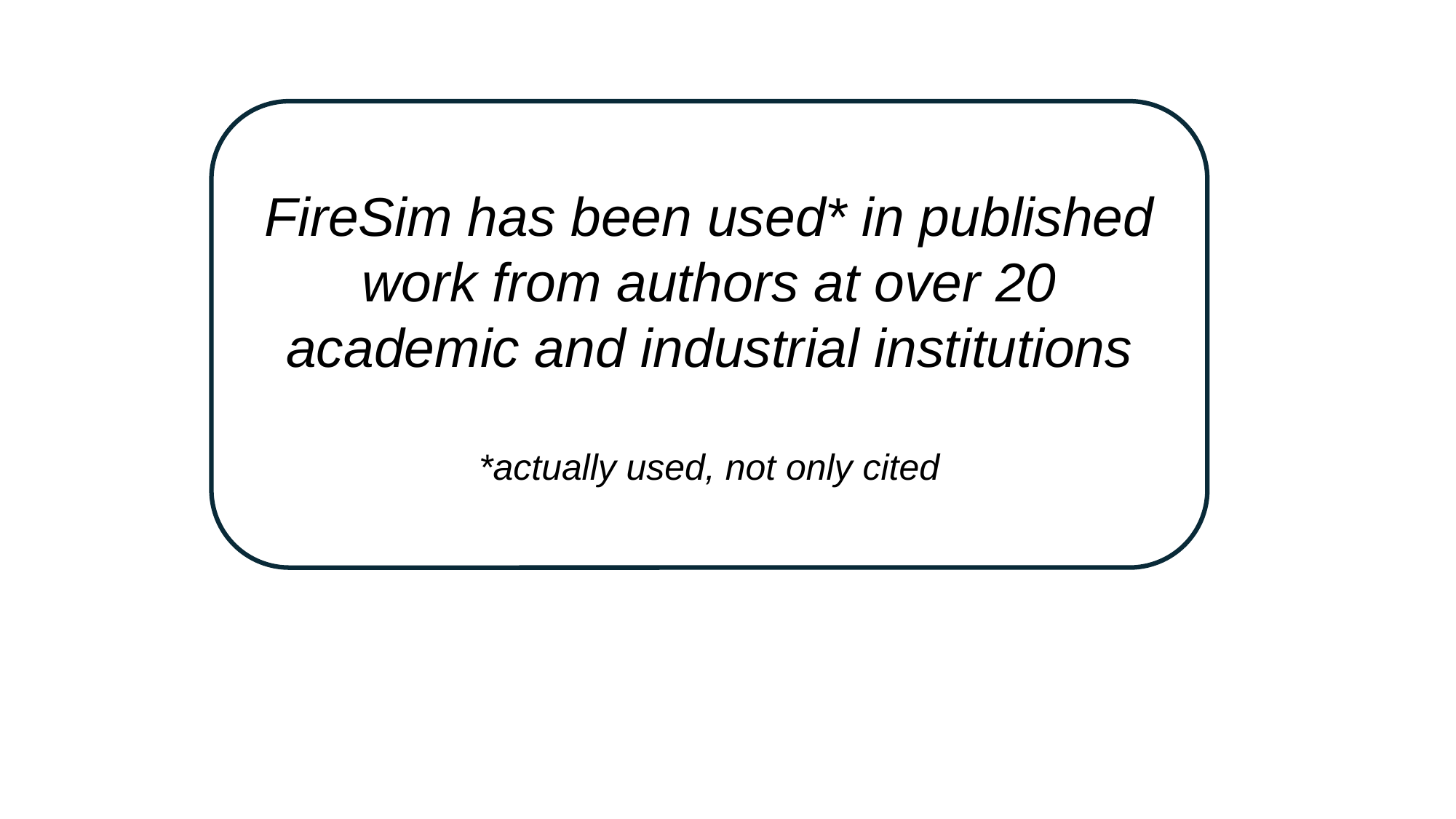

FireSim has been used* in published work from authors at over 20 academic and industrial institutions

*actually used, not only cited